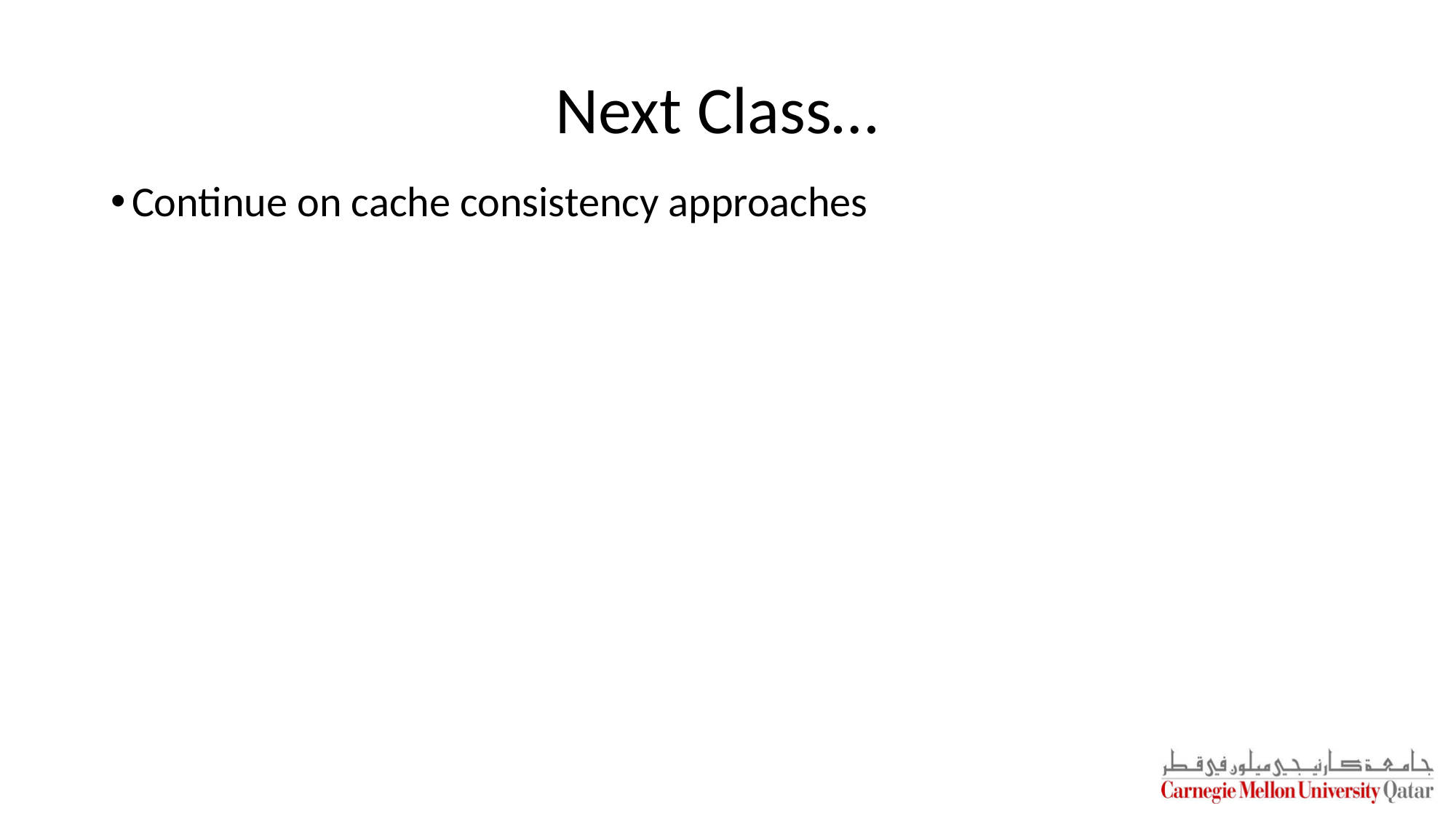

# Next Class…
Continue on cache consistency approaches